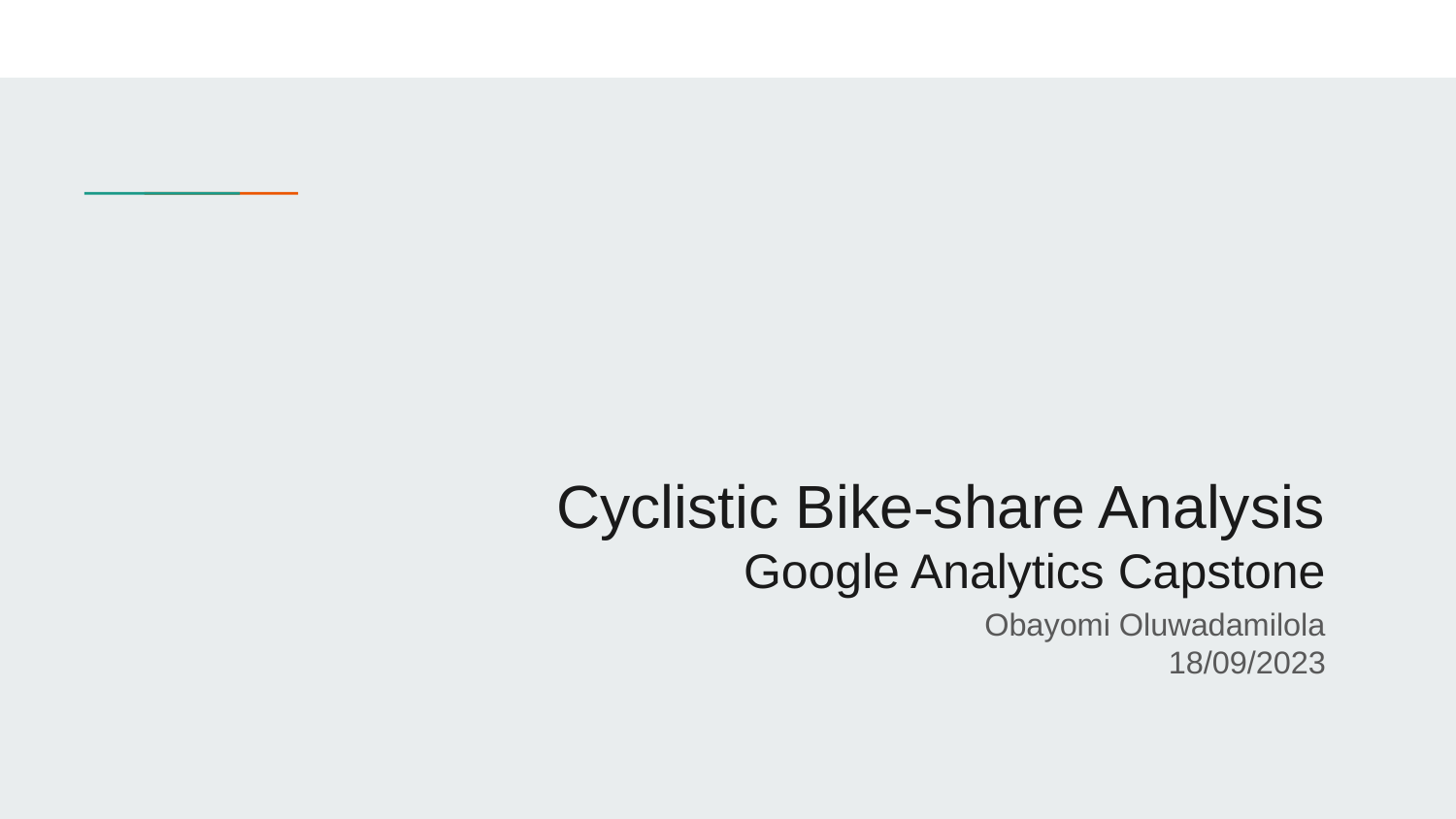

# Cyclistic Bike-share Analysis
Google Analytics Capstone

Obayomi Oluwadamilola
18/09/2023